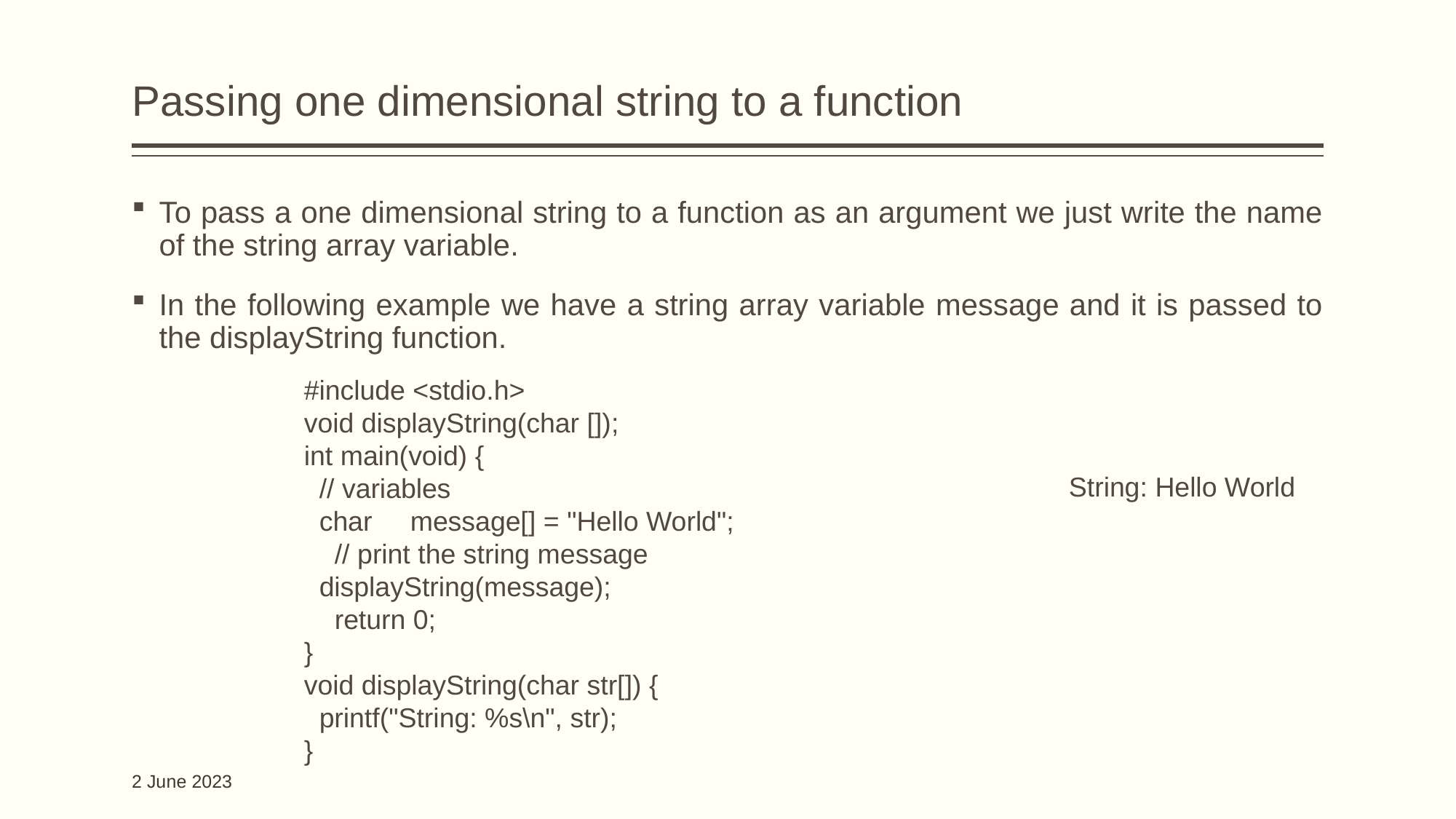

# Passing one dimensional string to a function
To pass a one dimensional string to a function as an argument we just write the name of the string array variable.
In the following example we have a string array variable message and it is passed to the displayString function.
#include <stdio.h>
void displayString(char []);
int main(void) {
  // variables
  char     message[] = "Hello World";
    // print the string message
  displayString(message);
    return 0;
}
void displayString(char str[]) {
  printf("String: %s\n", str);
}
String: Hello World
2 June 2023